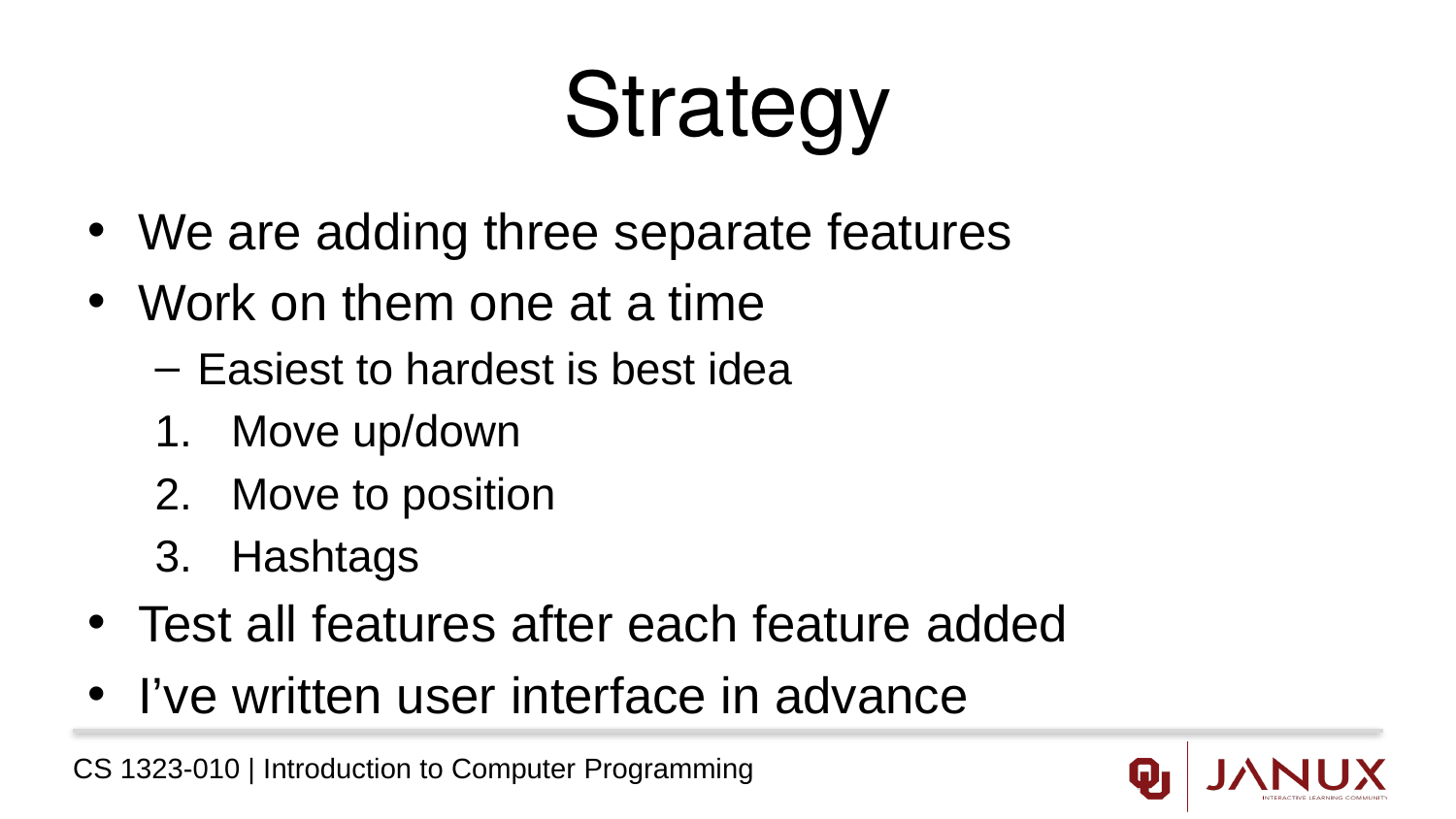

# Strategy
We are adding three separate features
Work on them one at a time
Easiest to hardest is best idea
Move up/down
Move to position
Hashtags
Test all features after each feature added
I’ve written user interface in advance